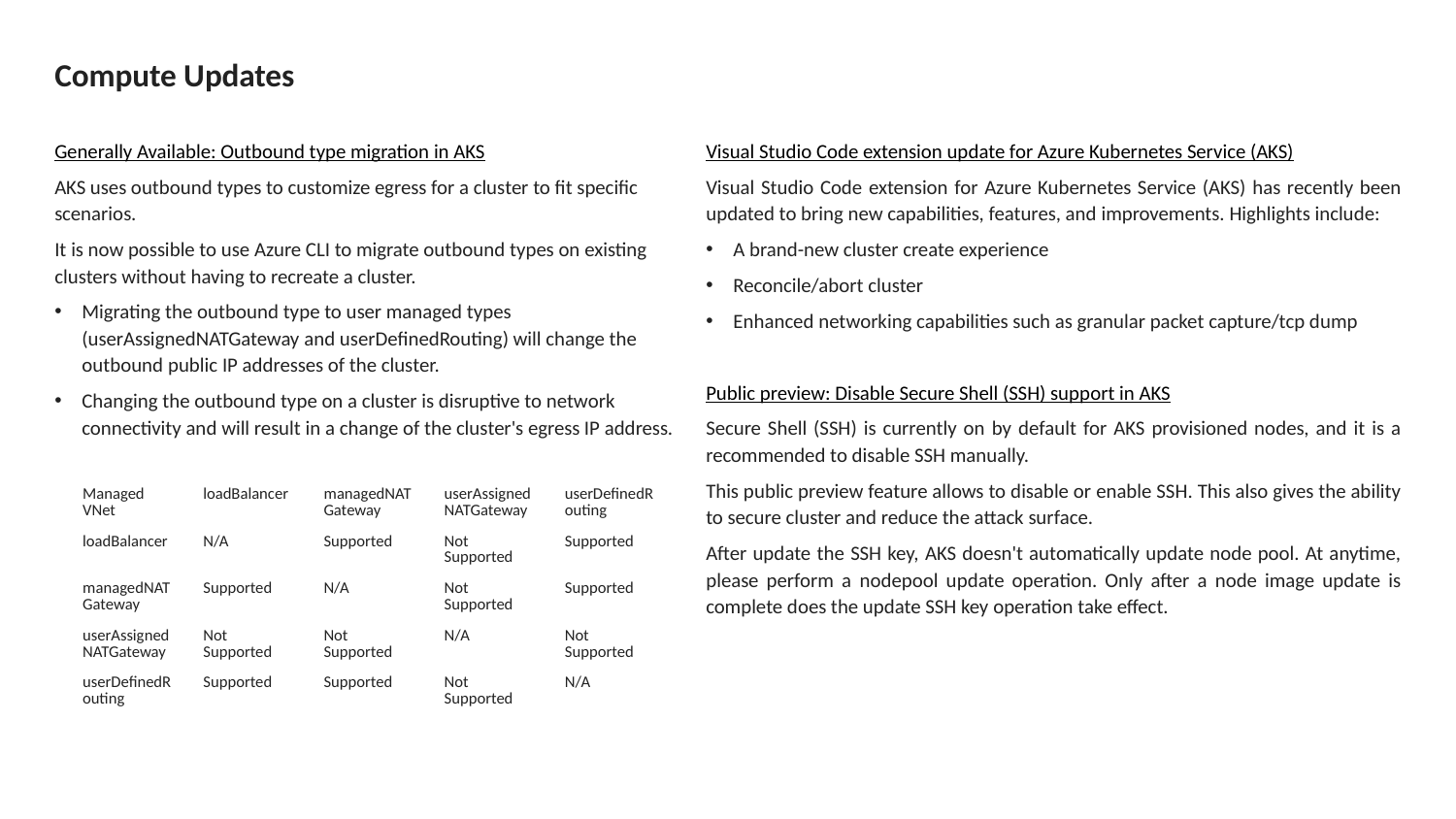

# Compute Updates
Generally Available: Outbound type migration in AKS
AKS uses outbound types to customize egress for a cluster to fit specific scenarios.
It is now possible to use Azure CLI to migrate outbound types on existing clusters without having to recreate a cluster.
Migrating the outbound type to user managed types (userAssignedNATGateway and userDefinedRouting) will change the outbound public IP addresses of the cluster.
Changing the outbound type on a cluster is disruptive to network connectivity and will result in a change of the cluster's egress IP address.
Visual Studio Code extension update for Azure Kubernetes Service (AKS)
Visual Studio Code extension for Azure Kubernetes Service (AKS) has recently been updated to bring new capabilities, features, and improvements. Highlights include:
A brand-new cluster create experience
Reconcile/abort cluster
Enhanced networking capabilities such as granular packet capture/tcp dump

Public preview: Disable Secure Shell (SSH) support in AKS
Secure Shell (SSH) is currently on by default for AKS provisioned nodes, and it is a recommended to disable SSH manually.
This public preview feature allows to disable or enable SSH. This also gives the ability to secure cluster and reduce the attack surface.
After update the SSH key, AKS doesn't automatically update node pool. At anytime, please perform a nodepool update operation. Only after a node image update is complete does the update SSH key operation take effect.

| Managed VNet | loadBalancer | managedNATGateway | userAssignedNATGateway | userDefinedRouting |
| --- | --- | --- | --- | --- |
| loadBalancer | N/A | Supported | Not Supported | Supported |
| managedNATGateway | Supported | N/A | Not Supported | Supported |
| userAssignedNATGateway | Not Supported | Not Supported | N/A | Not Supported |
| userDefinedRouting | Supported | Supported | Not Supported | N/A |